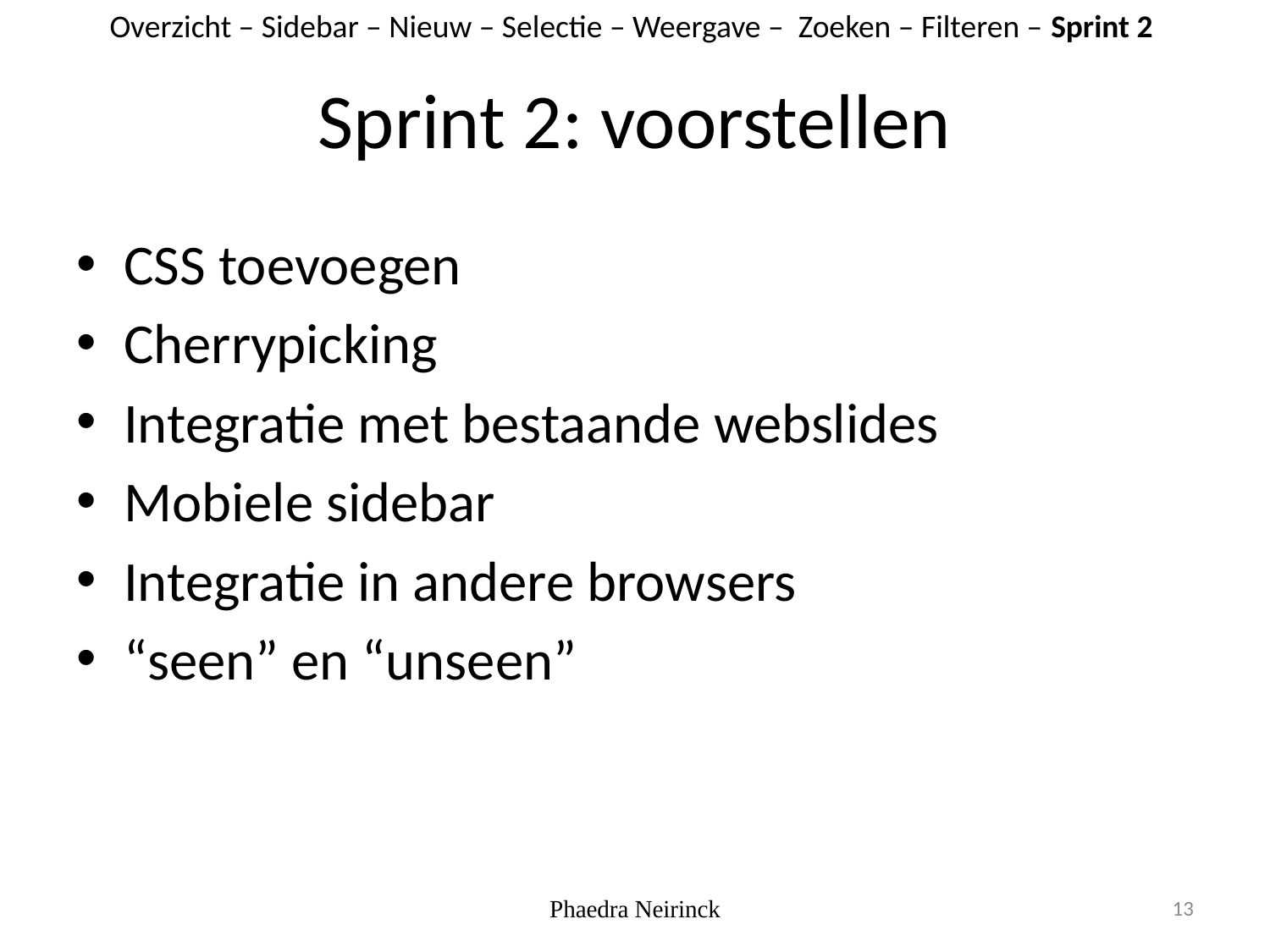

Overzicht – Sidebar – Nieuw – Selectie – Weergave –  Zoeken – Filteren – Sprint 2
# Sprint 2: voorstellen
CSS toevoegen
Cherrypicking
Integratie met bestaande webslides
Mobiele sidebar
Integratie in andere browsers
“seen” en “unseen”

Phaedra Neirinck
13